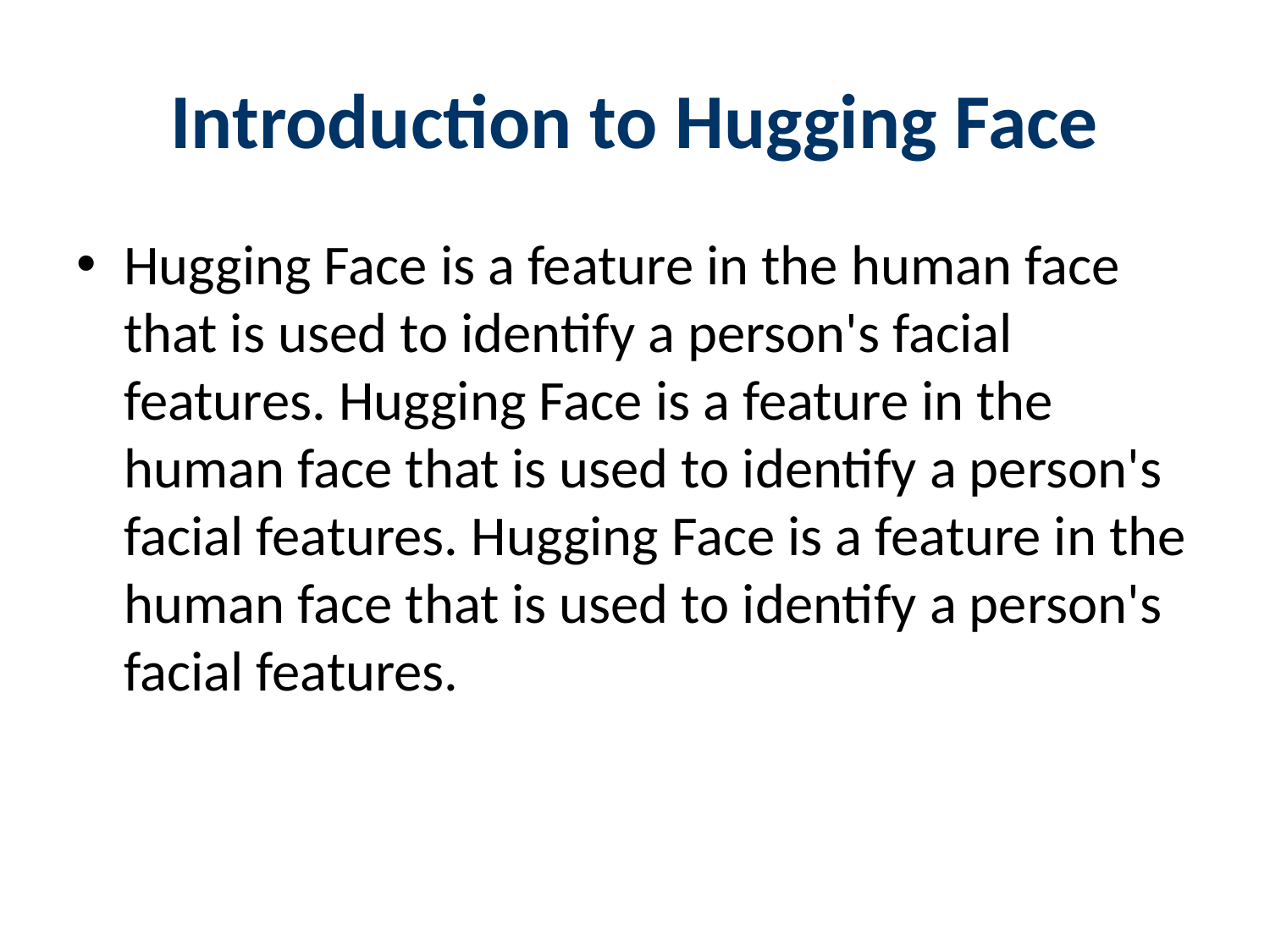

# Introduction to Hugging Face
Hugging Face is a feature in the human face that is used to identify a person's facial features. Hugging Face is a feature in the human face that is used to identify a person's facial features. Hugging Face is a feature in the human face that is used to identify a person's facial features.